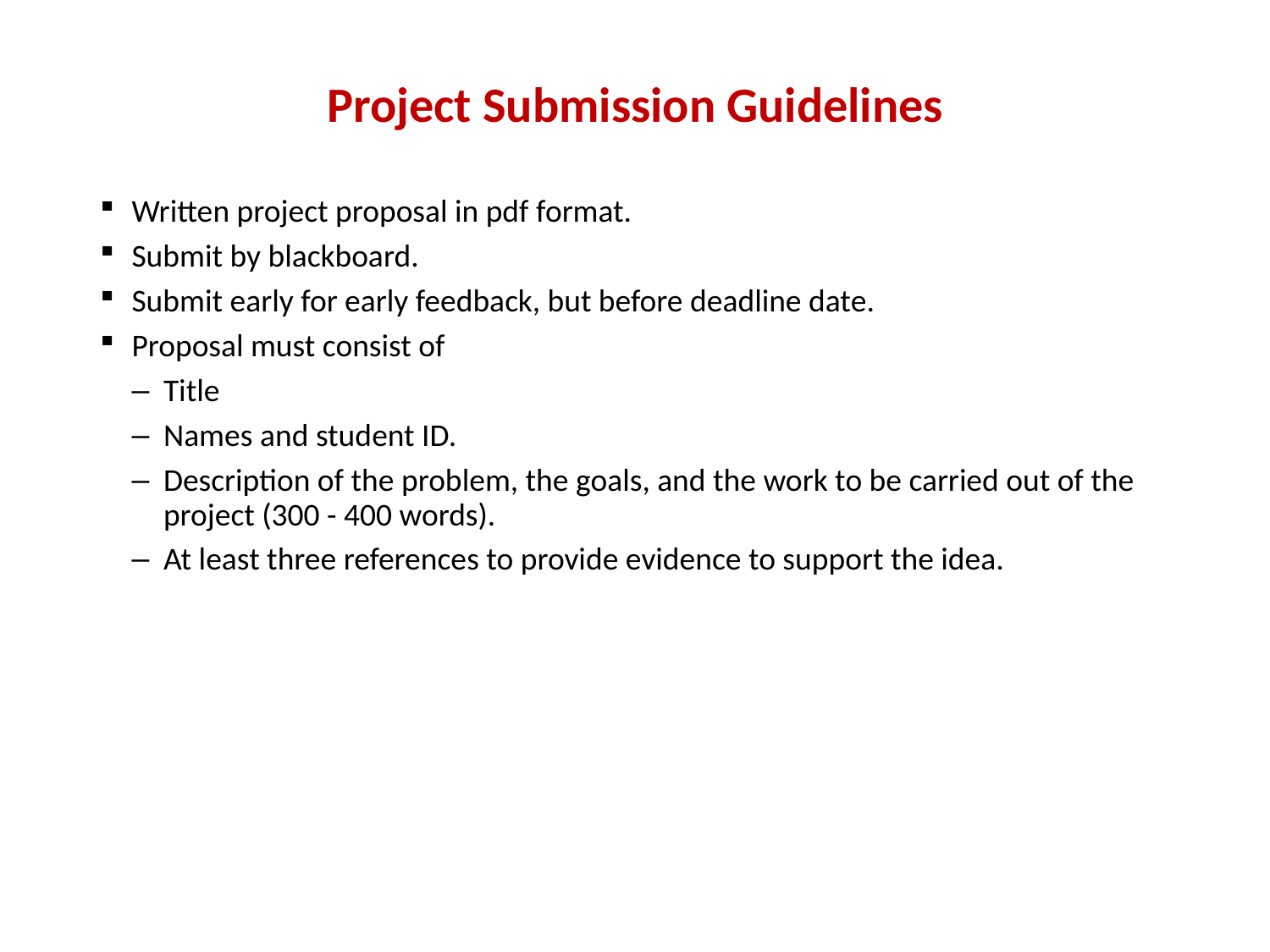

# Project Submission Guidelines
Written project proposal in pdf format.
Submit by blackboard.
Submit early for early feedback, but before deadline date.
Proposal must consist of
Title
Names and student ID.
Description of the problem, the goals, and the work to be carried out of the project (300 - 400 words).
At least three references to provide evidence to support the idea.